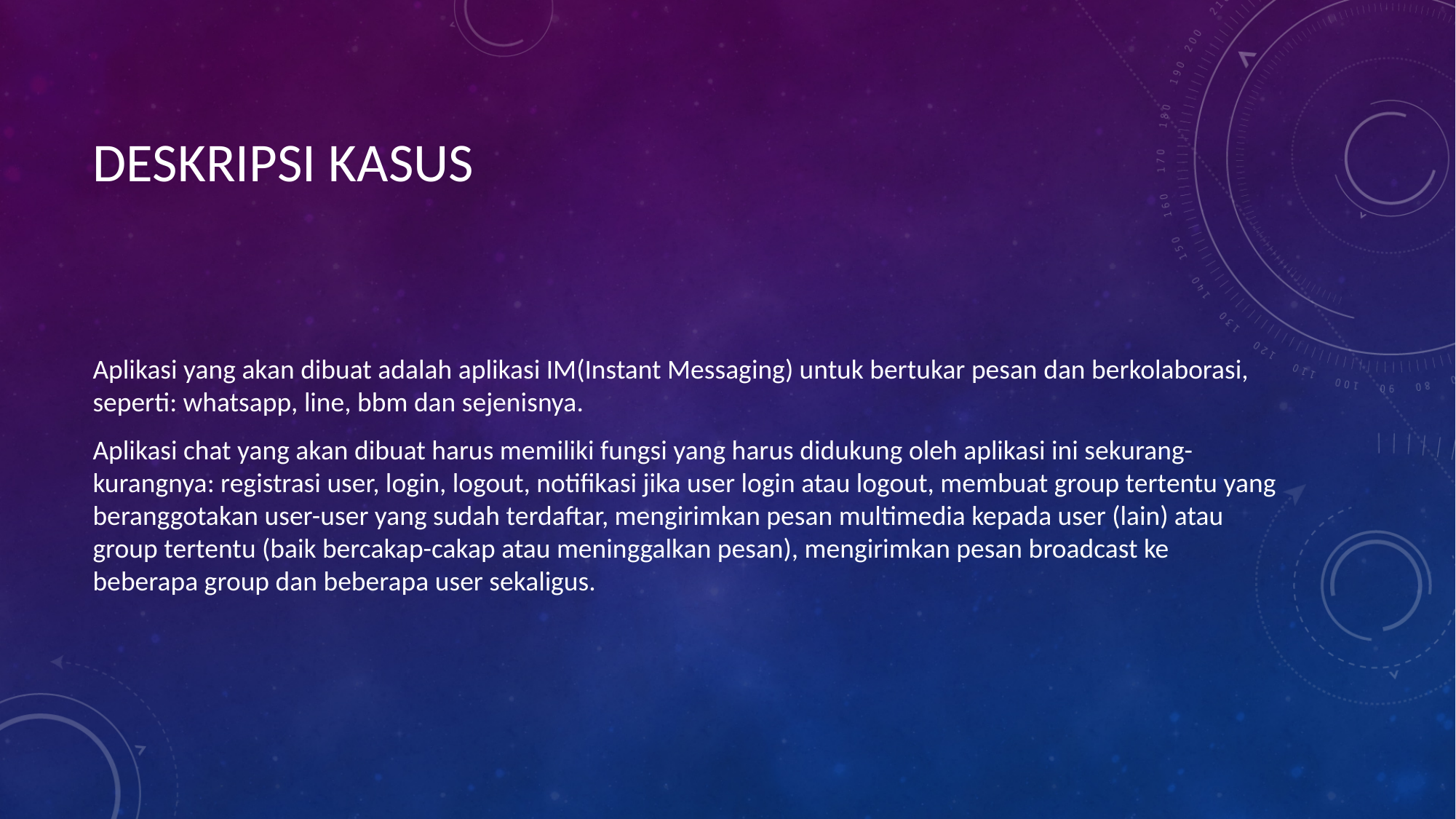

# Deskripsi Kasus
Aplikasi yang akan dibuat adalah aplikasi IM(Instant Messaging) untuk bertukar pesan dan berkolaborasi, seperti: whatsapp, line, bbm dan sejenisnya.
Aplikasi chat yang akan dibuat harus memiliki fungsi yang harus didukung oleh aplikasi ini sekurang-kurangnya: registrasi user, login, logout, notifikasi jika user login atau logout, membuat group tertentu yang beranggotakan user-user yang sudah terdaftar, mengirimkan pesan multimedia kepada user (lain) atau group tertentu (baik bercakap-cakap atau meninggalkan pesan), mengirimkan pesan broadcast ke beberapa group dan beberapa user sekaligus.